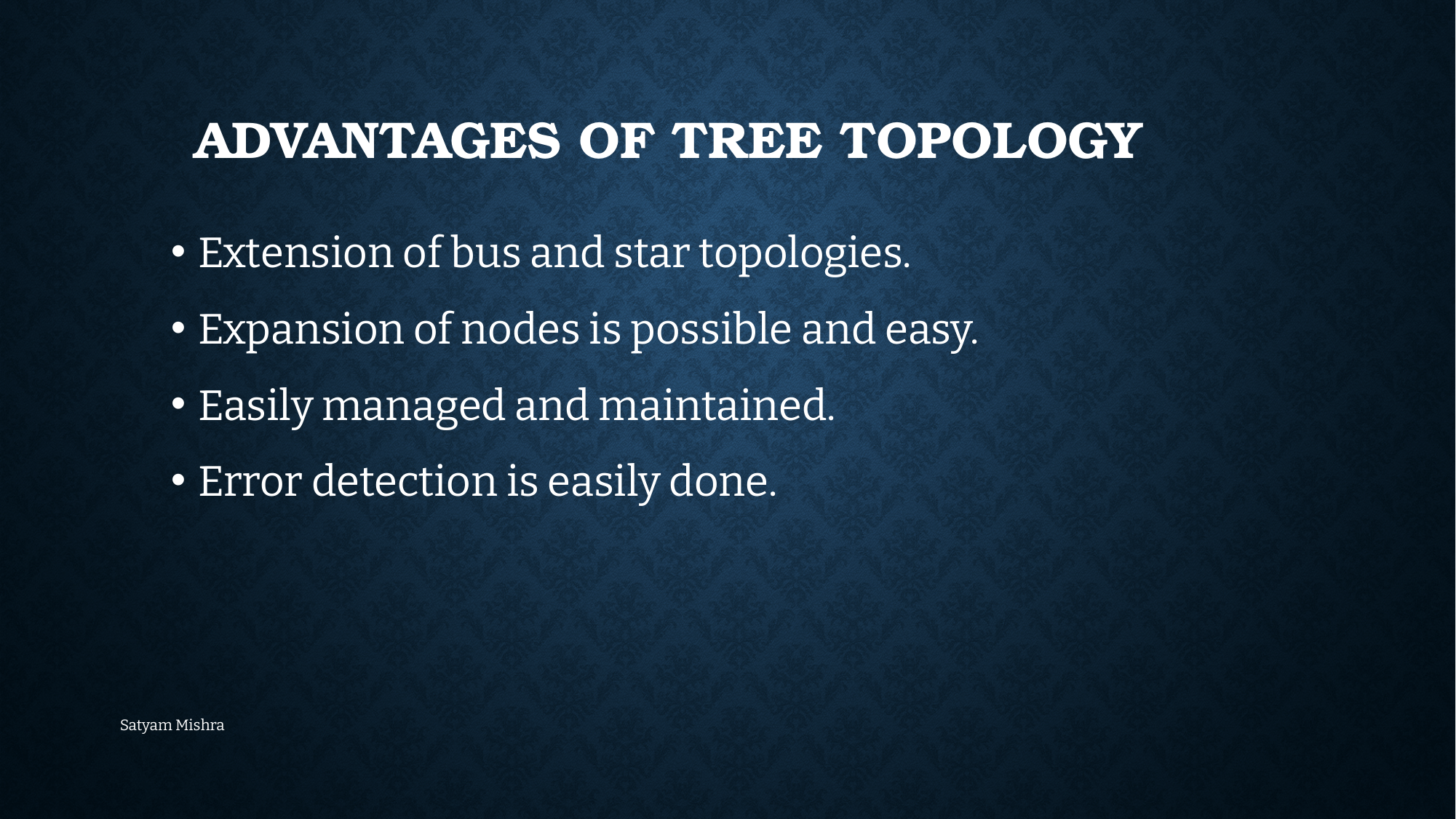

# Advantages of Tree Topology
Extension of bus and star topologies.
Expansion of nodes is possible and easy.
Easily managed and maintained.
Error detection is easily done.
Satyam Mishra